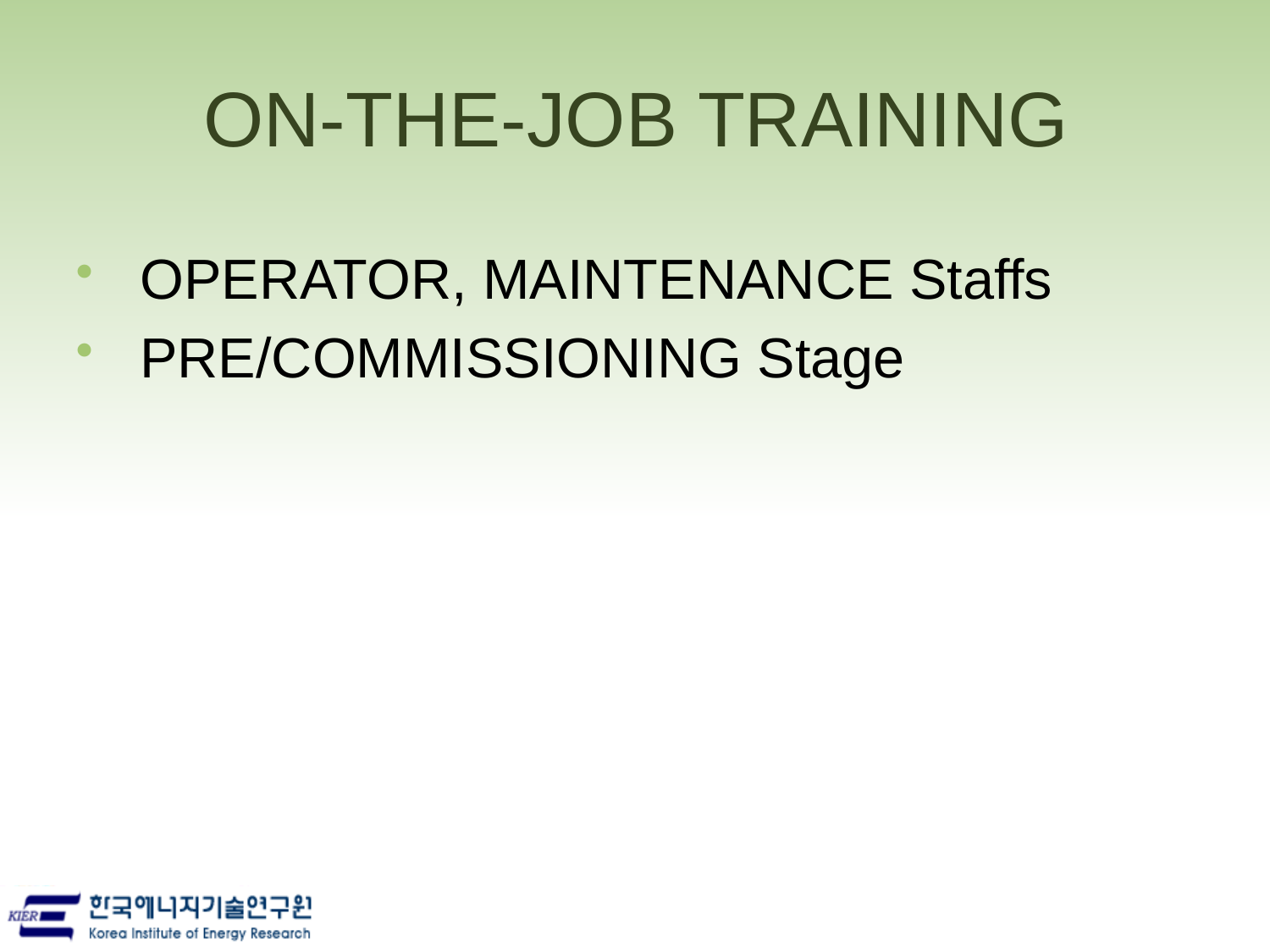

# ON-THE-JOB TRAINING
OPERATOR, MAINTENANCE Staffs
PRE/COMMISSIONING Stage